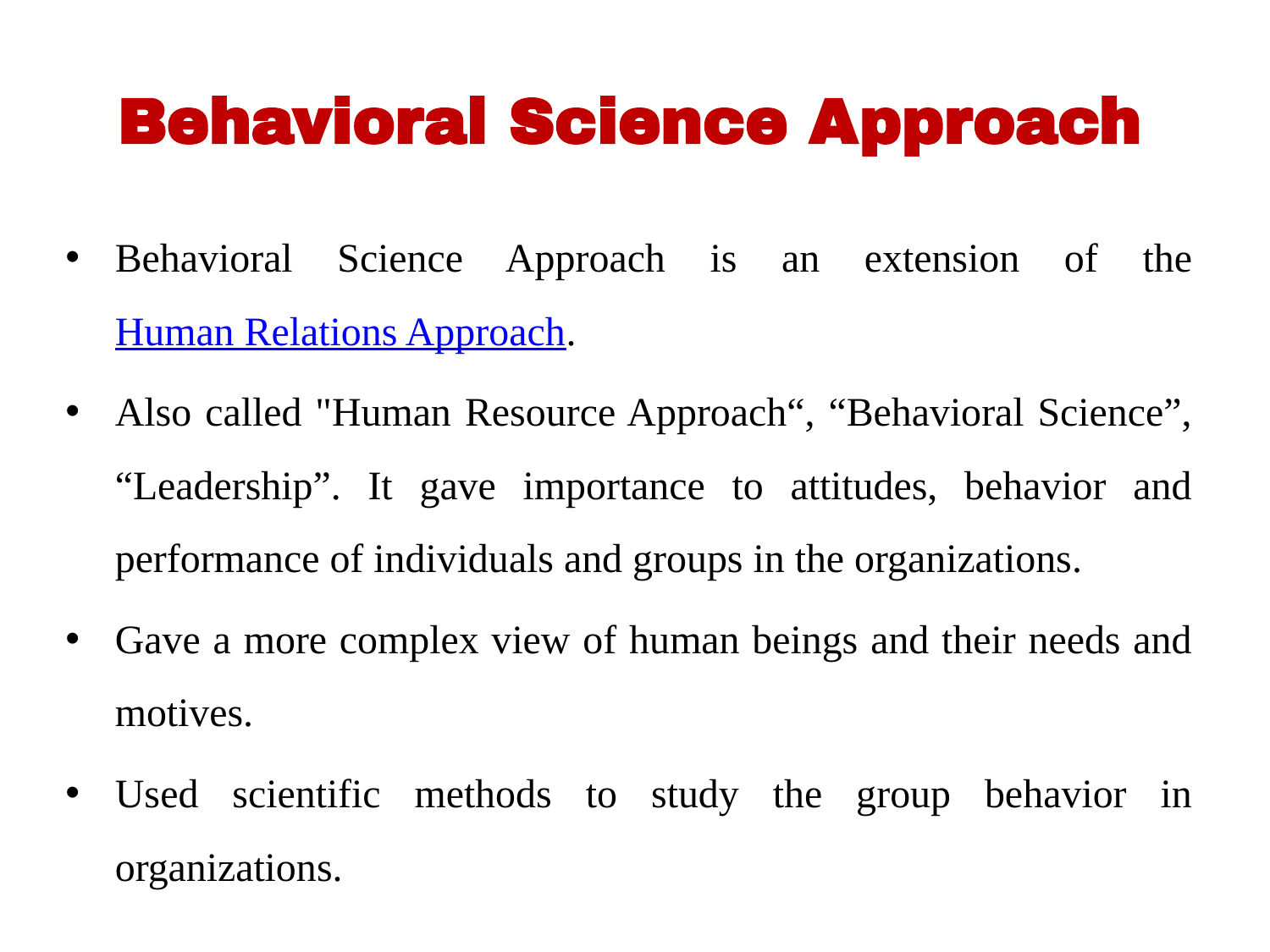

# Behavioral Science Approach
Behavioral Science Approach is an extension of the Human Relations Approach.
Also called "Human Resource Approach“, “Behavioral Science”, “Leadership”. It gave importance to attitudes, behavior and performance of individuals and groups in the organizations.
Gave a more complex view of human beings and their needs and motives.
Used scientific methods to study the group behavior in organizations.